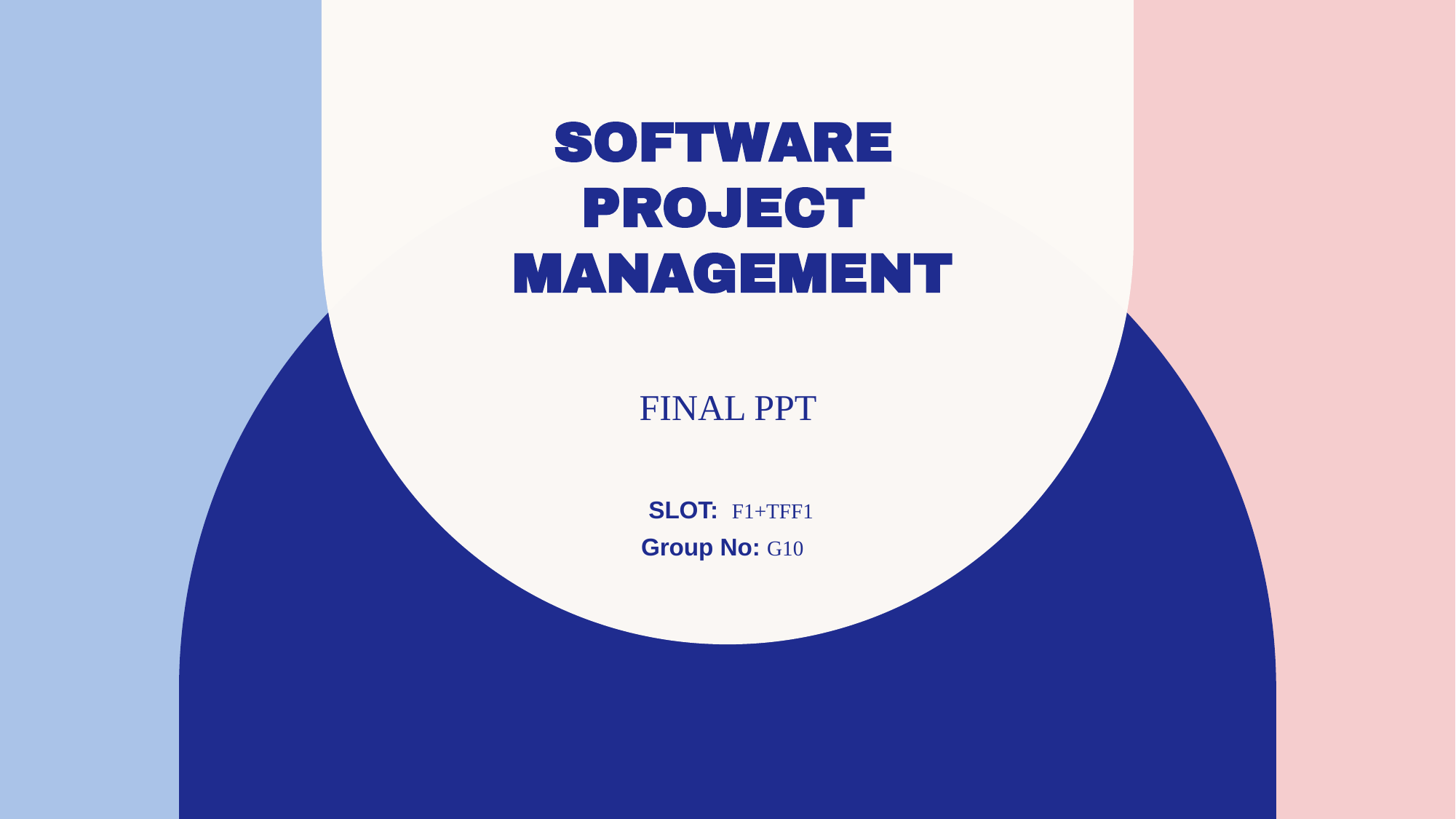

# Software project Management
     FINAL PPT

      SLOT:  F1+TFF1
       Group No: G10